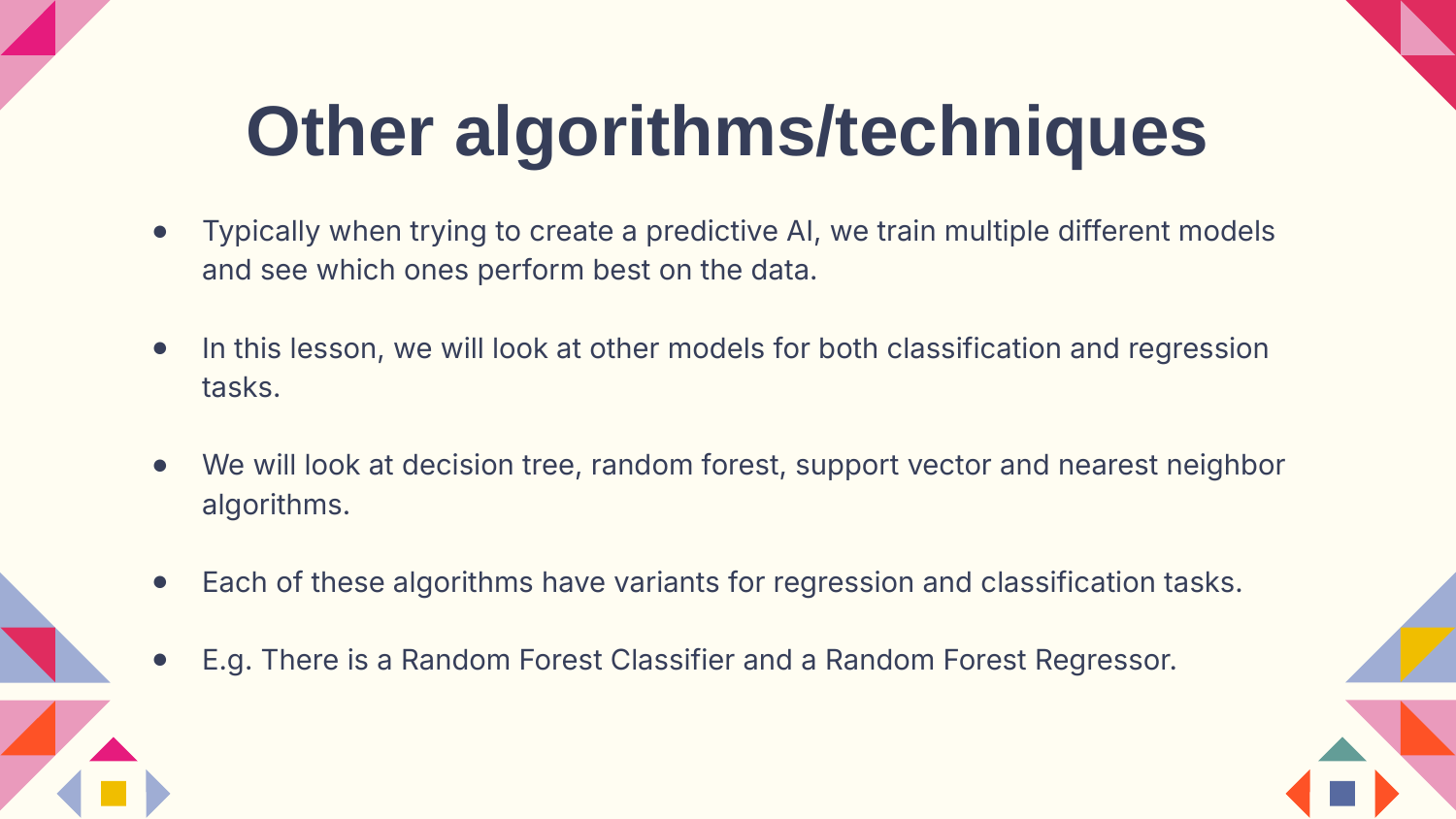

# Other algorithms/techniques
Typically when trying to create a predictive AI, we train multiple different models and see which ones perform best on the data.

In this lesson, we will look at other models for both classification and regression tasks.

We will look at decision tree, random forest, support vector and nearest neighbor algorithms.

Each of these algorithms have variants for regression and classification tasks.

E.g. There is a Random Forest Classifier and a Random Forest Regressor.